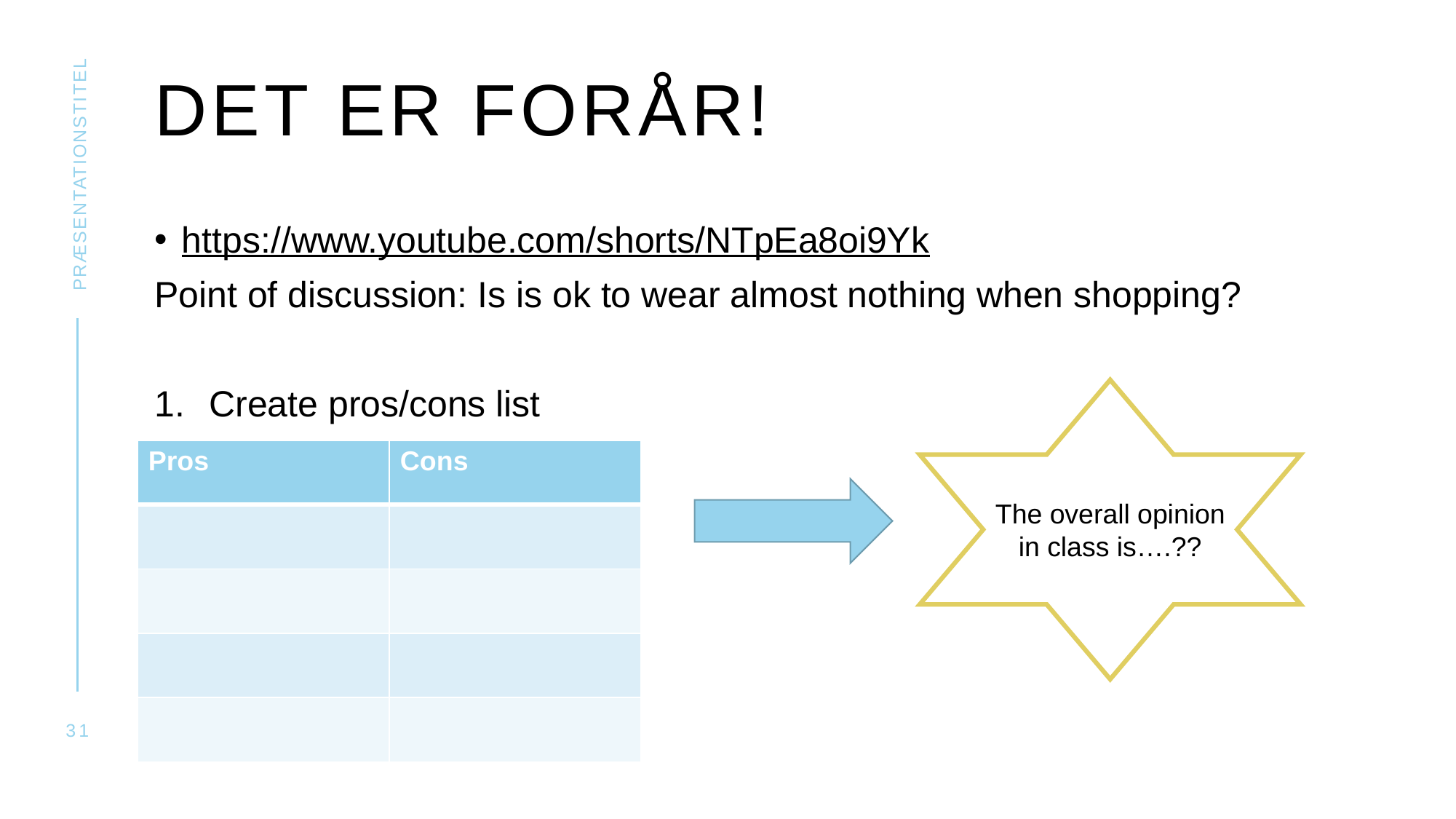

# Det er forår!
præsentationstitel
https://www.youtube.com/shorts/NTpEa8oi9Yk
Point of discussion: Is is ok to wear almost nothing when shopping?

Create pros/cons list

The overall opinion in class is….??
| Pros | Cons |
| --- | --- |
|  |  |
|  |  |
|  |  |
|  |  |

31